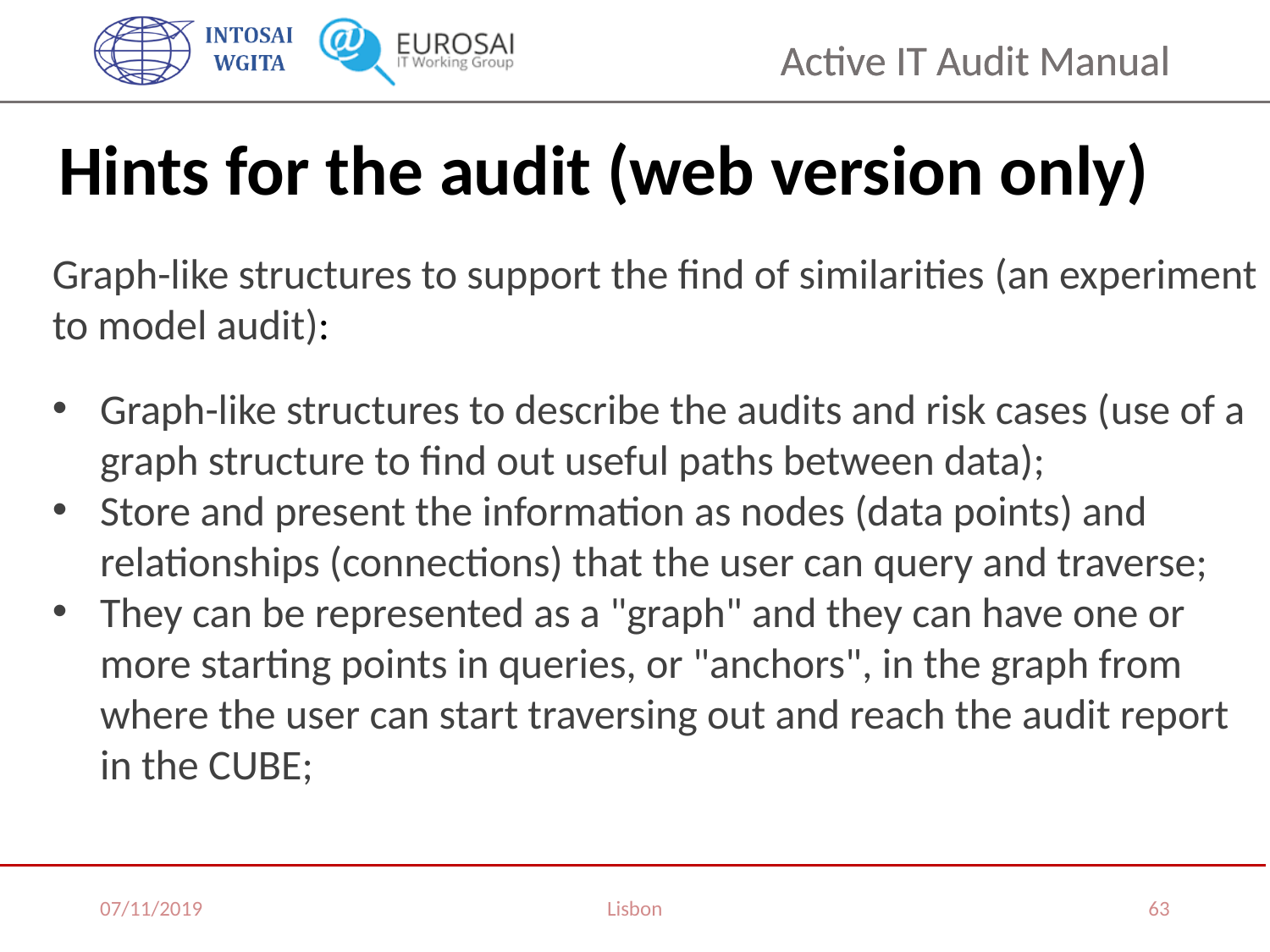

Hints for the audit (web version only)
Graph-like structures to support the find of similarities (an experiment to model audit):

Graph-like structures to describe the audits and risk cases (use of a graph structure to find out useful paths between data);
Store and present the information as nodes (data points) and relationships (connections) that the user can query and traverse;
They can be represented as a "graph" and they can have one or more starting points in queries, or "anchors", in the graph from where the user can start traversing out and reach the audit report in the CUBE;
07/11/2019
Lisbon
63